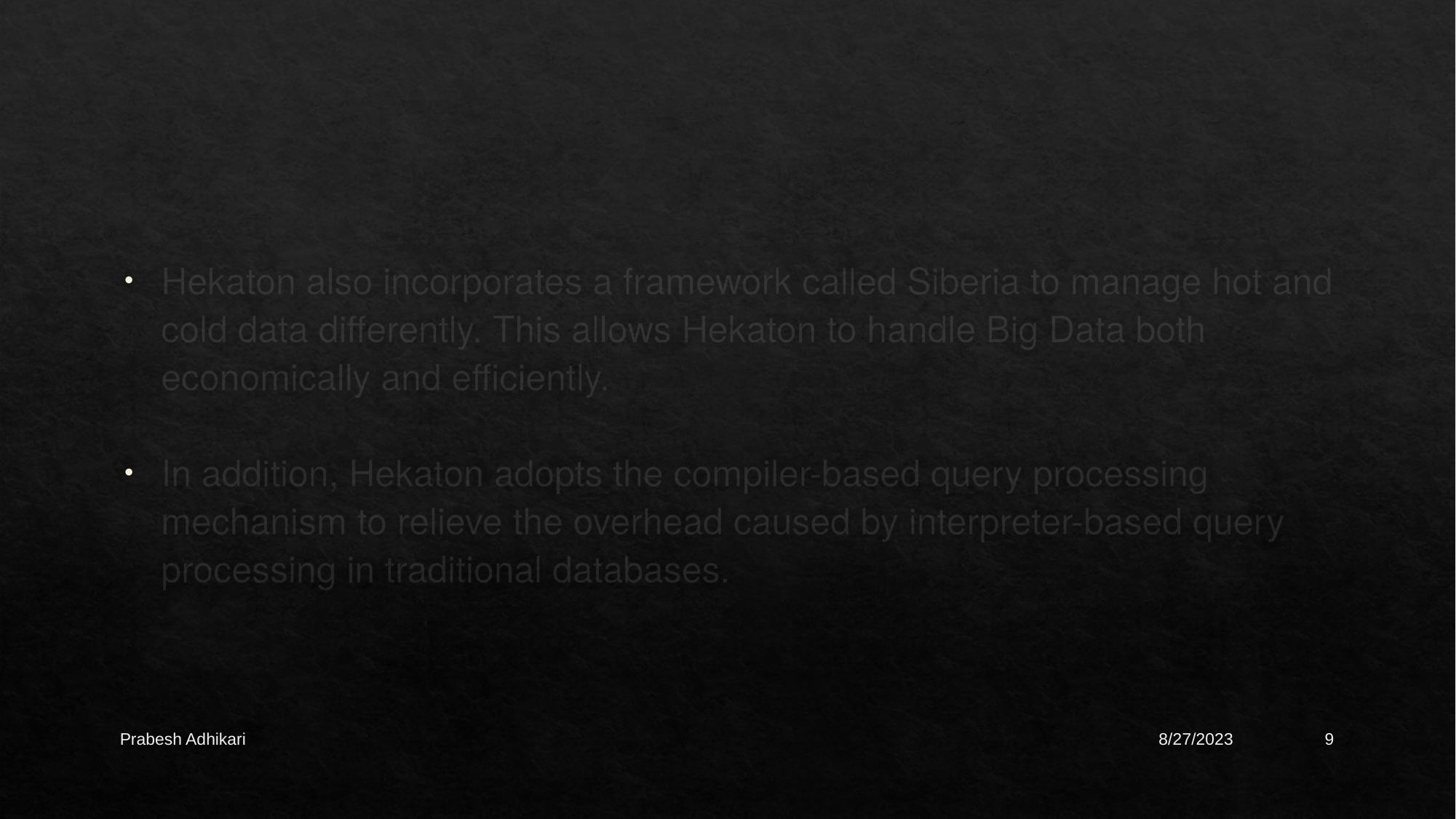

#
Hekaton also incorporates a framework called Siberia to manage hot and cold data differently. This allows Hekaton to handle Big Data both economically and efficiently.

In addition, Hekaton adopts the compiler-based query processing mechanism to relieve the overhead caused by interpreter-based query processing in traditional databases.

Prabesh Adhikari
8/27/2023
9